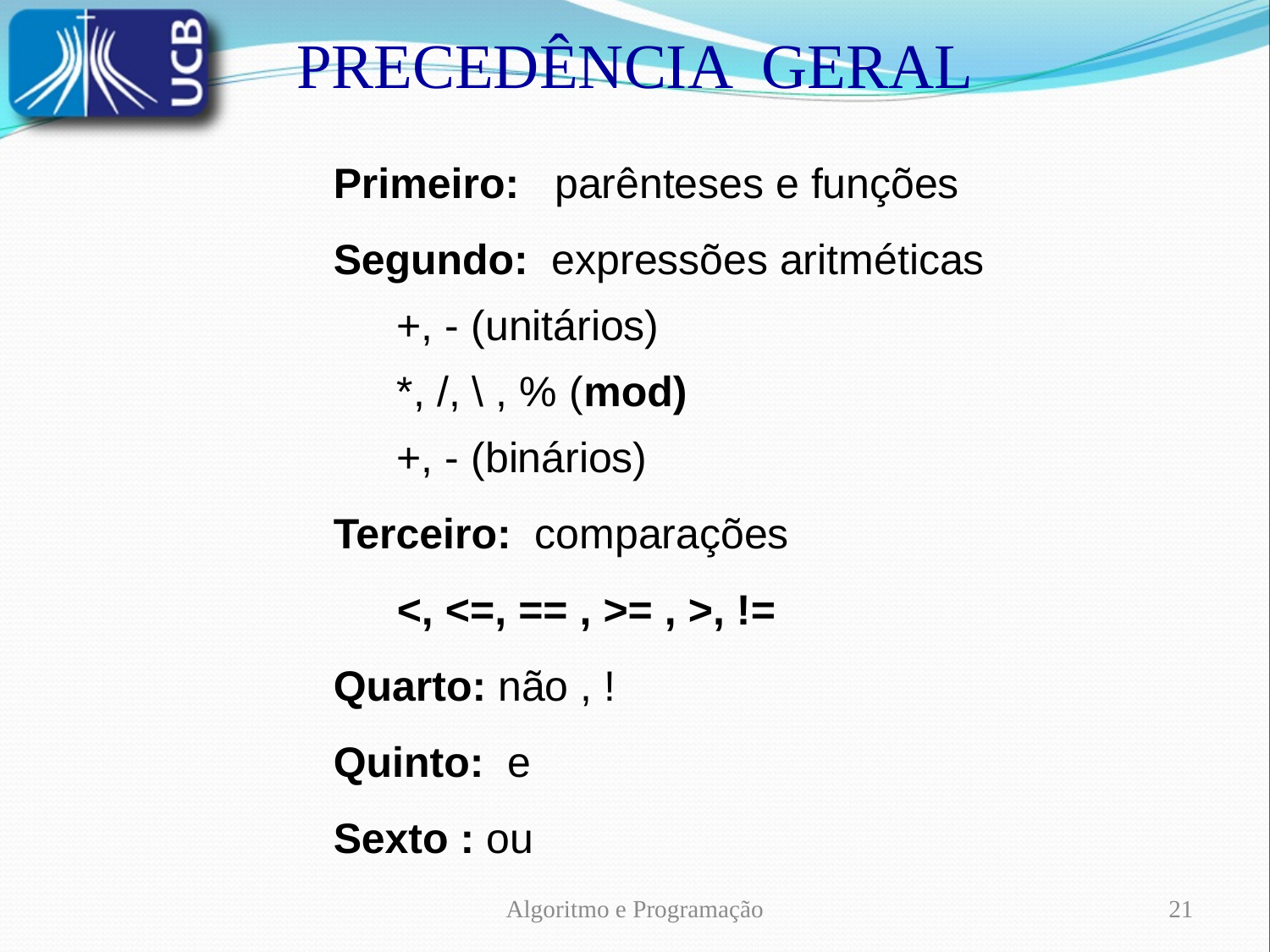

PRECEDÊNCIA  GERAL
Primeiro:   parênteses e funções
Segundo:  expressões aritméticas
+, - (unitários)
*, /, \ , % (mod)
+, - (binários)
Terceiro:  comparações
<, <=, == , >= , >, !=
Quarto: não , !
Quinto:  e
Sexto : ou
Algoritmo e Programação
21